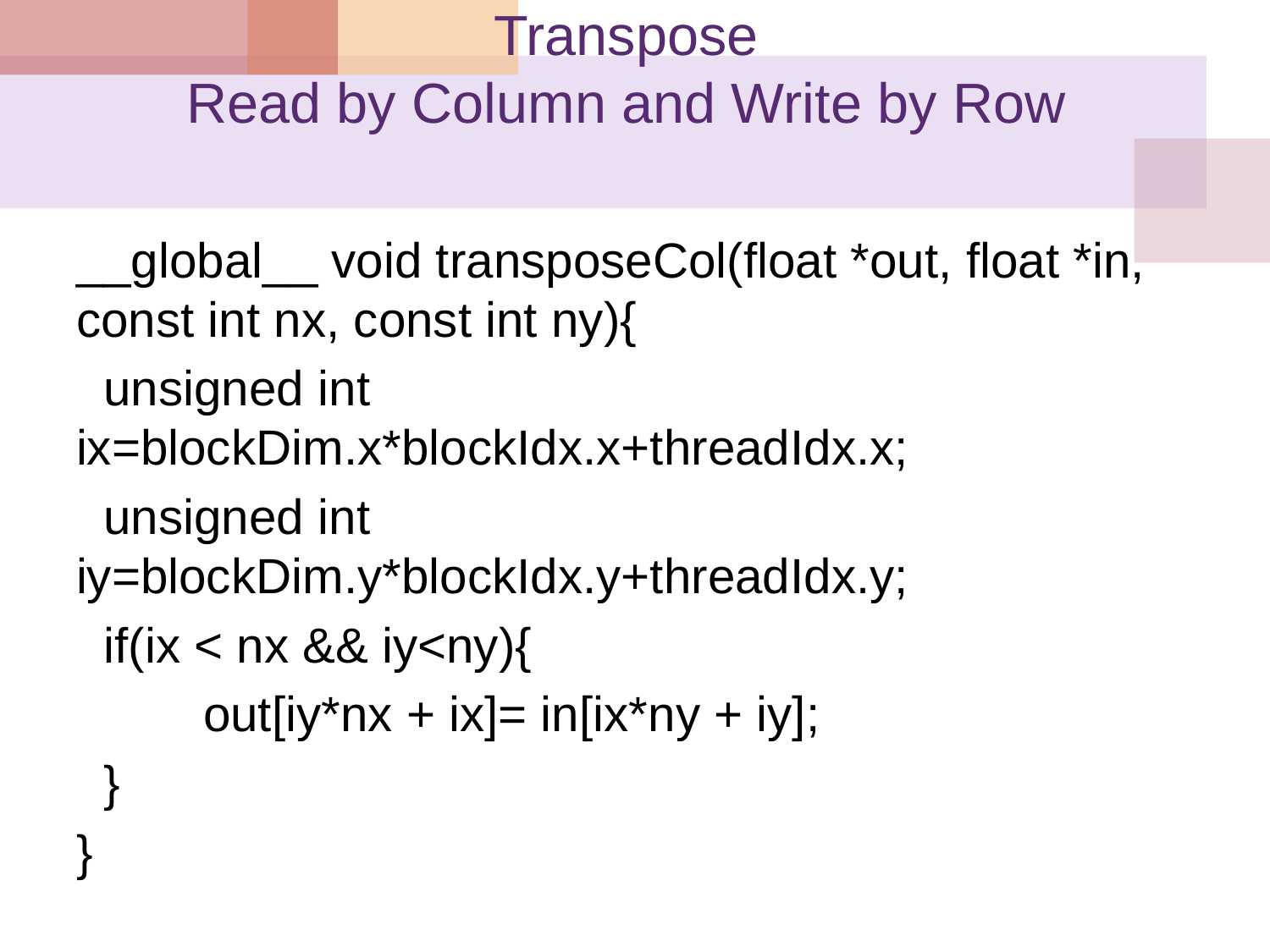

# Transpose Read by Column and Write by Row
__global__ void transposeCol(float *out, float *in, const int nx, const int ny){
  unsigned int ix=blockDim.x*blockIdx.x+threadIdx.x;
  unsigned int iy=blockDim.y*blockIdx.y+threadIdx.y;
  if(ix < nx && iy<ny){
	out[iy*nx + ix]= in[ix*ny + iy];
  }
}